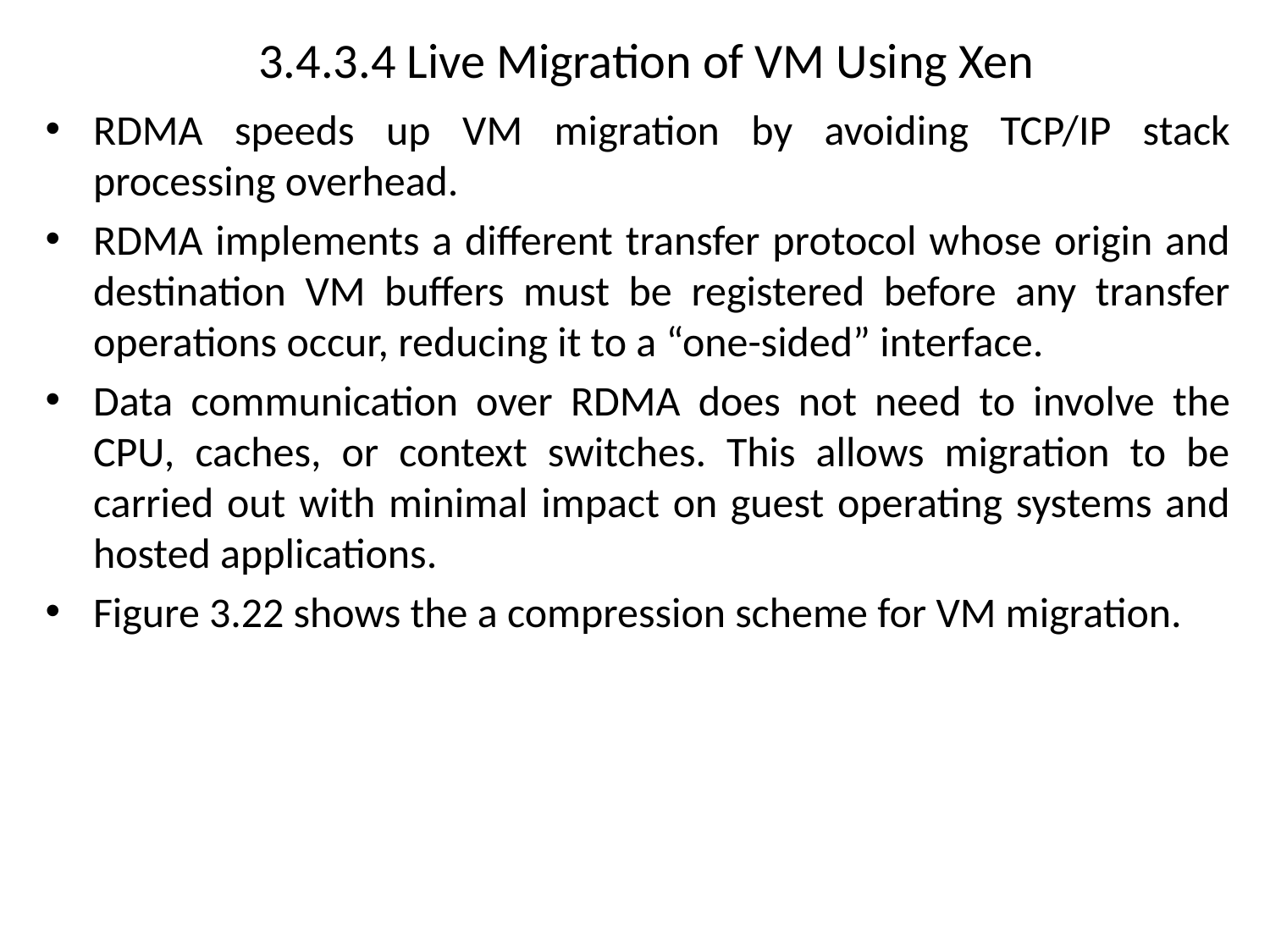

# 3.4.3.4 Live Migration of VM Using Xen
RDMA speeds up VM migration by avoiding TCP/IP stack processing overhead.
RDMA implements a different transfer protocol whose origin and destination VM buffers must be registered before any transfer operations occur, reducing it to a “one-sided” interface.
Data communication over RDMA does not need to involve the CPU, caches, or context switches. This allows migration to be carried out with minimal impact on guest operating systems and hosted applications.
Figure 3.22 shows the a compression scheme for VM migration.